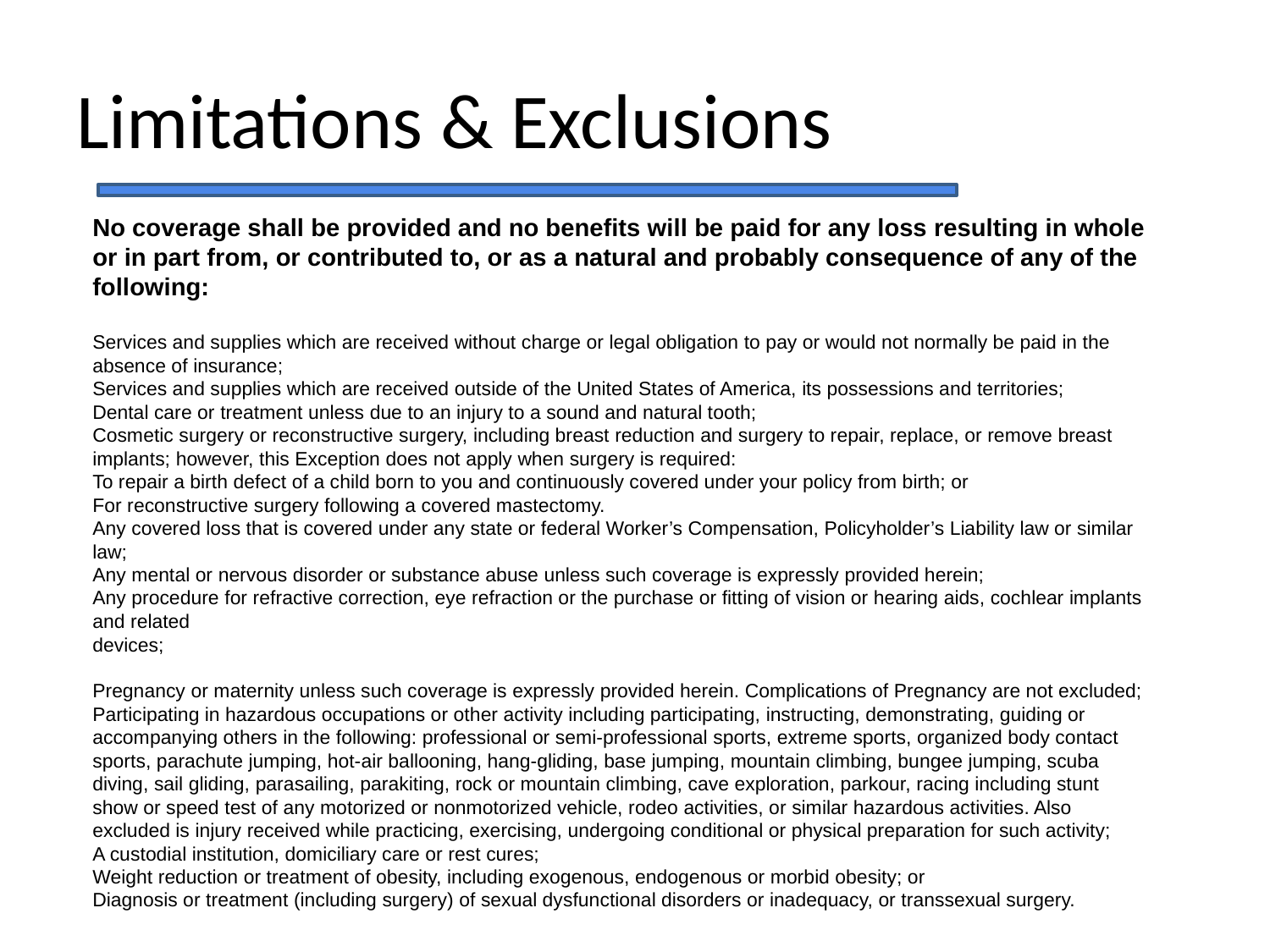

# Limitations & Exclusions

No coverage shall be provided and no benefits will be paid for any loss resulting in whole or in part from, or contributed to, or as a natural and probably consequence of any of the following:

Services and supplies which are received without charge or legal obligation to pay or would not normally be paid in the absence of insurance;
Services and supplies which are received outside of the United States of America, its possessions and territories;
Dental care or treatment unless due to an injury to a sound and natural tooth;
Cosmetic surgery or reconstructive surgery, including breast reduction and surgery to repair, replace, or remove breast implants; however, this Exception does not apply when surgery is required:
To repair a birth defect of a child born to you and continuously covered under your policy from birth; or
For reconstructive surgery following a covered mastectomy.
Any covered loss that is covered under any state or federal Worker’s Compensation, Policyholder’s Liability law or similar law;
Any mental or nervous disorder or substance abuse unless such coverage is expressly provided herein;
Any procedure for refractive correction, eye refraction or the purchase or fitting of vision or hearing aids, cochlear implants and related
devices;

Pregnancy or maternity unless such coverage is expressly provided herein. Complications of Pregnancy are not excluded;
Participating in hazardous occupations or other activity including participating, instructing, demonstrating, guiding or accompanying others in the following: professional or semi-professional sports, extreme sports, organized body contact sports, parachute jumping, hot-air ballooning, hang-gliding, base jumping, mountain climbing, bungee jumping, scuba diving, sail gliding, parasailing, parakiting, rock or mountain climbing, cave exploration, parkour, racing including stunt show or speed test of any motorized or nonmotorized vehicle, rodeo activities, or similar hazardous activities. Also excluded is injury received while practicing, exercising, undergoing conditional or physical preparation for such activity;
A custodial institution, domiciliary care or rest cures;
Weight reduction or treatment of obesity, including exogenous, endogenous or morbid obesity; or
Diagnosis or treatment (including surgery) of sexual dysfunctional disorders or inadequacy, or transsexual surgery.